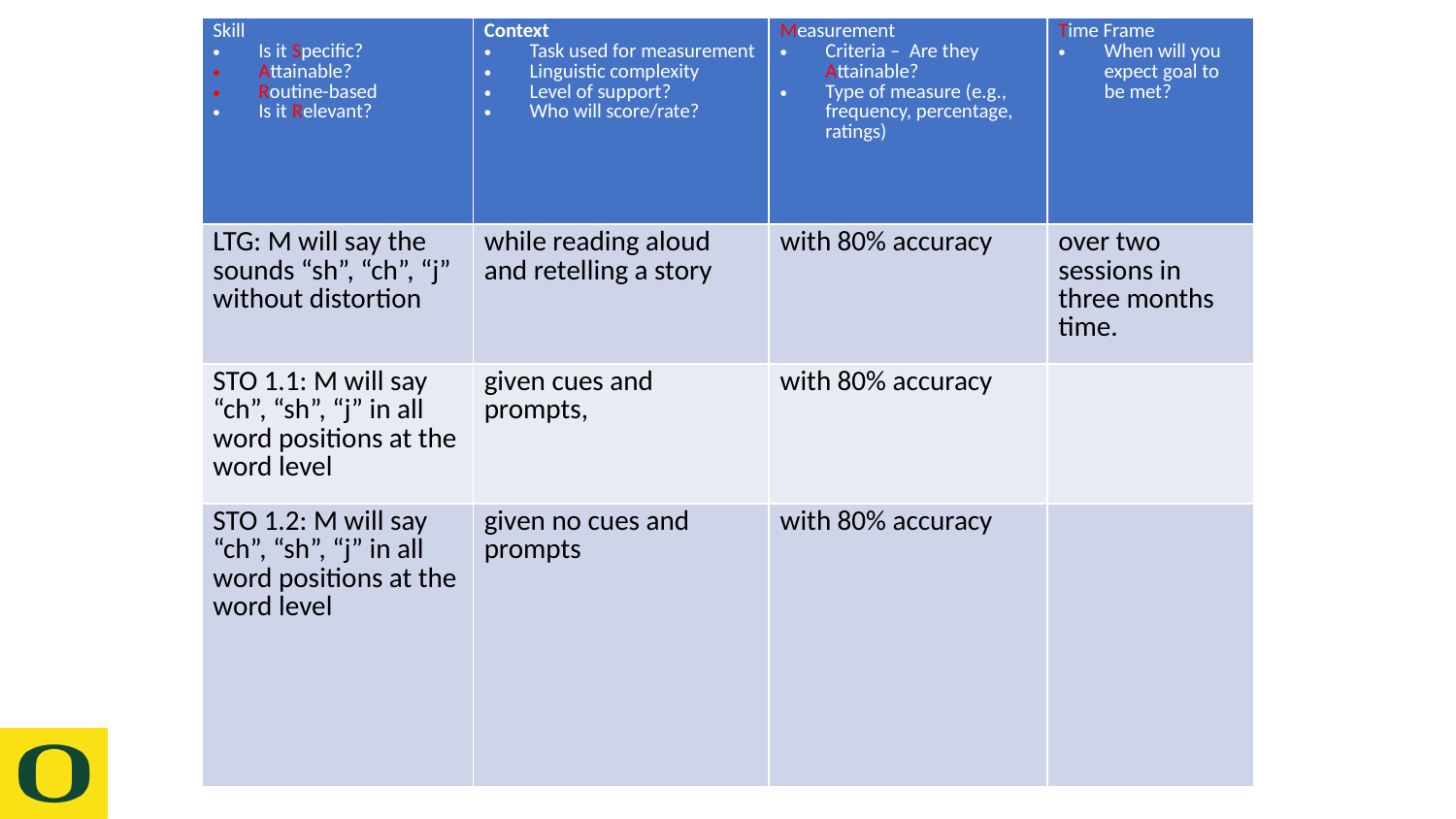

| Skill Is it Specific? Attainable? Routine-based Is it Relevant? | Context Task used for measurement Linguistic complexity Level of support? Who will score/rate? | Measurement Criteria – Are they Attainable? Type of measure (e.g., frequency, percentage, ratings) | Time Frame When will you expect goal to be met? |
| --- | --- | --- | --- |
| LTG: M will say the sounds “sh”, “ch”, “j” without distortion | while reading aloud and retelling a story | with 80% accuracy | over two sessions in three months time. |
| STO 1.1: M will say “ch”, “sh”, “j” in all word positions at the word level | given cues and prompts, | with 80% accuracy |  |
| STO 1.2: M will say “ch”, “sh”, “j” in all word positions at the word level | given no cues and prompts | with 80% accuracy |  |